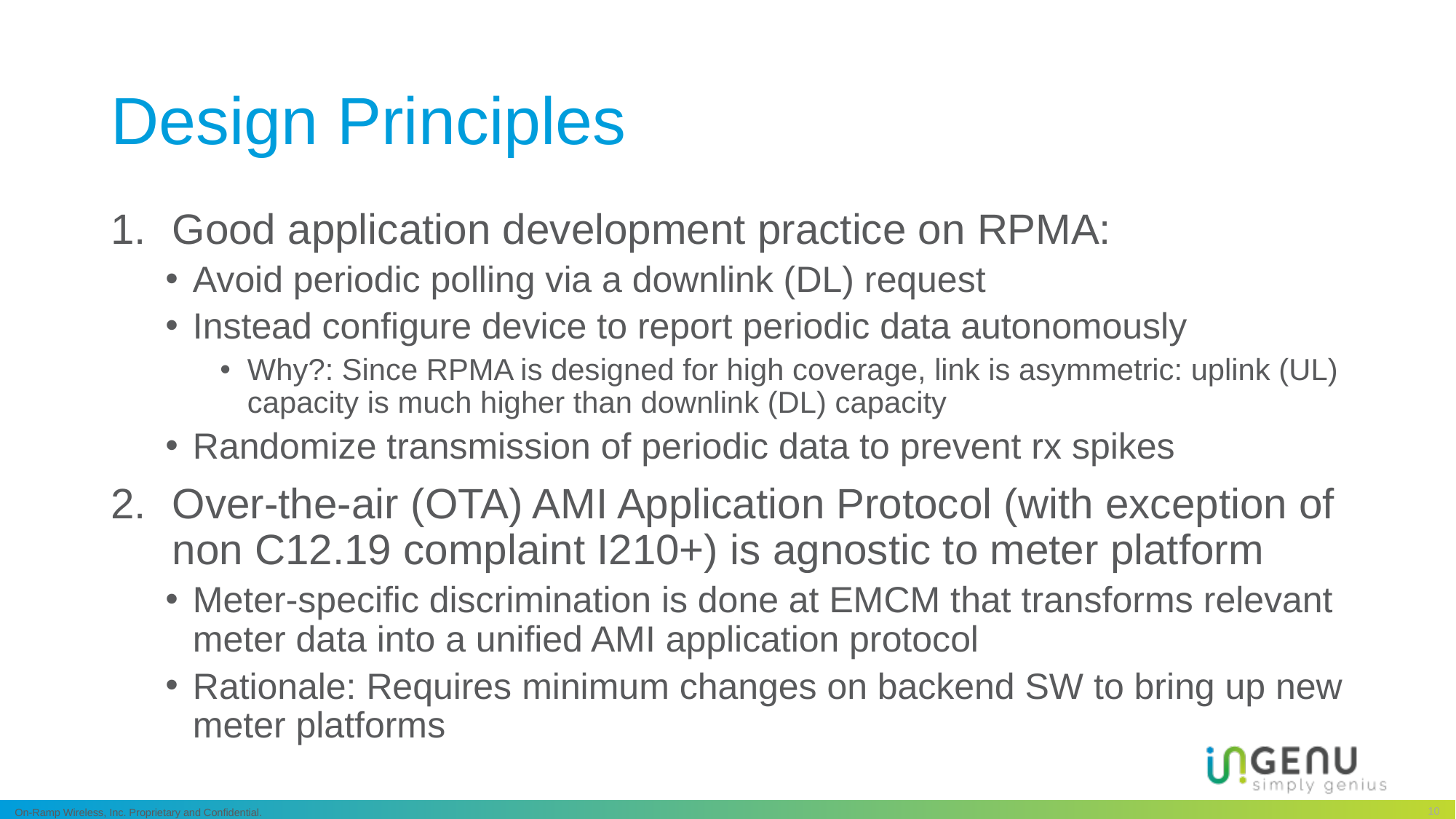

# Design Principles
Good application development practice on RPMA:
Avoid periodic polling via a downlink (DL) request
Instead configure device to report periodic data autonomously
Why?: Since RPMA is designed for high coverage, link is asymmetric: uplink (UL) capacity is much higher than downlink (DL) capacity
Randomize transmission of periodic data to prevent rx spikes
Over-the-air (OTA) AMI Application Protocol (with exception of non C12.19 complaint I210+) is agnostic to meter platform
Meter-specific discrimination is done at EMCM that transforms relevant meter data into a unified AMI application protocol
Rationale: Requires minimum changes on backend SW to bring up new meter platforms